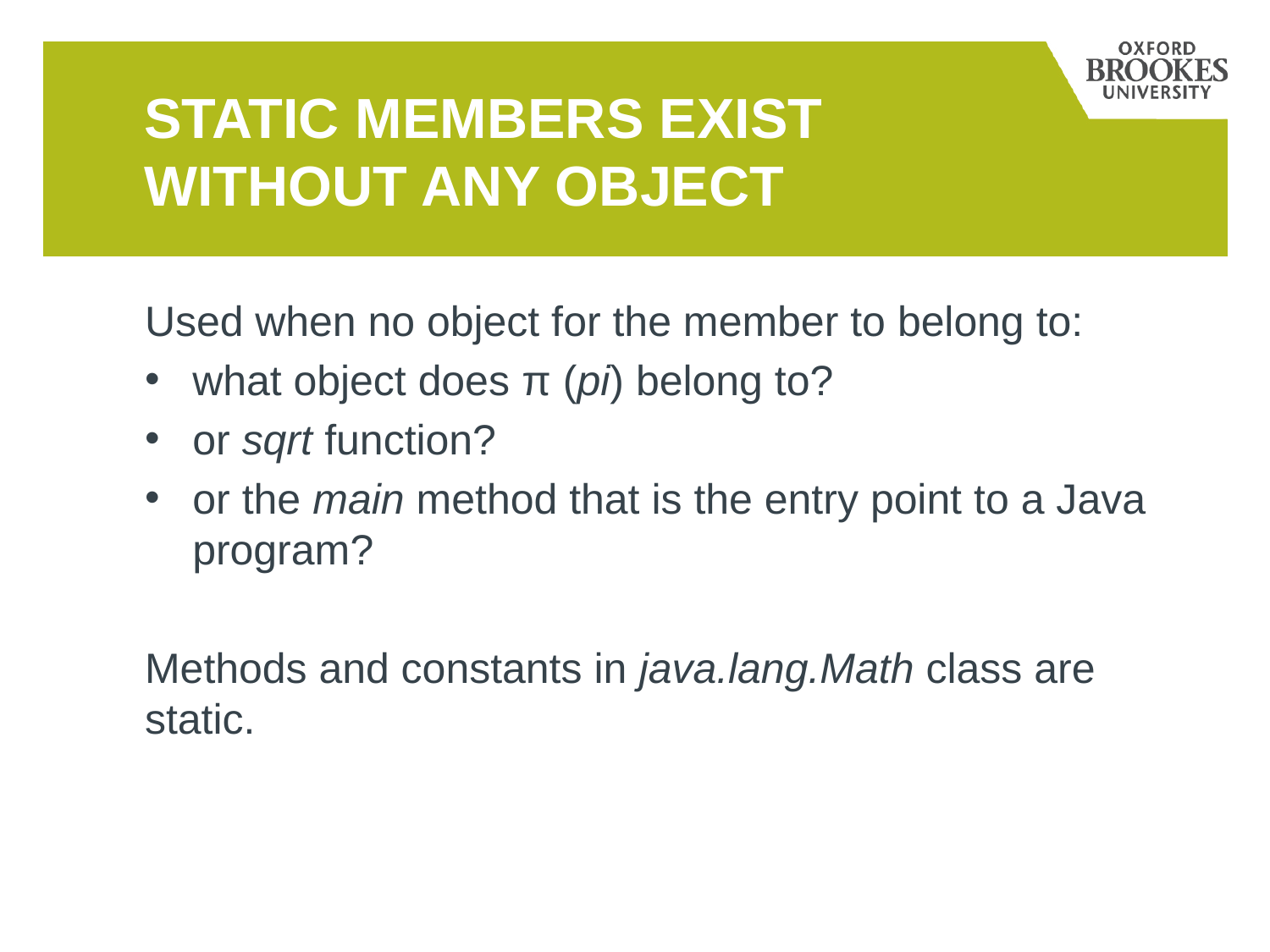

# Static members exist without any object
Used when no object for the member to belong to:
what object does π (pi) belong to?
or sqrt function?
or the main method that is the entry point to a Java program?

Methods and constants in java.lang.Math class are static.